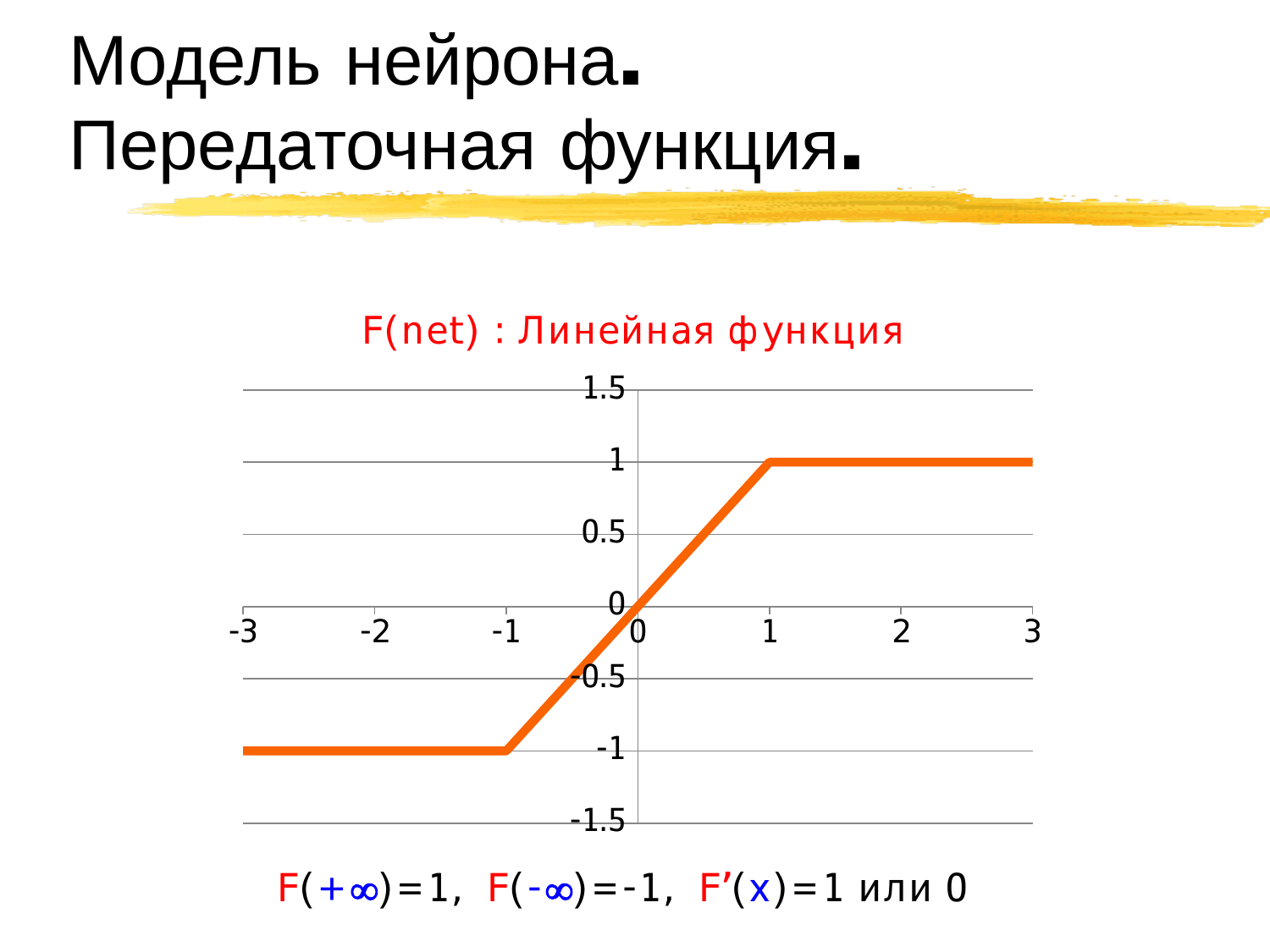

# Модель нейрона. Передаточная функция.

### Chart: F(net) : Линейная функция

| Category | Значения Y |
|---|---|
F(+∞)=1,  F(-∞)=-1,  F’(x)=1 или 0